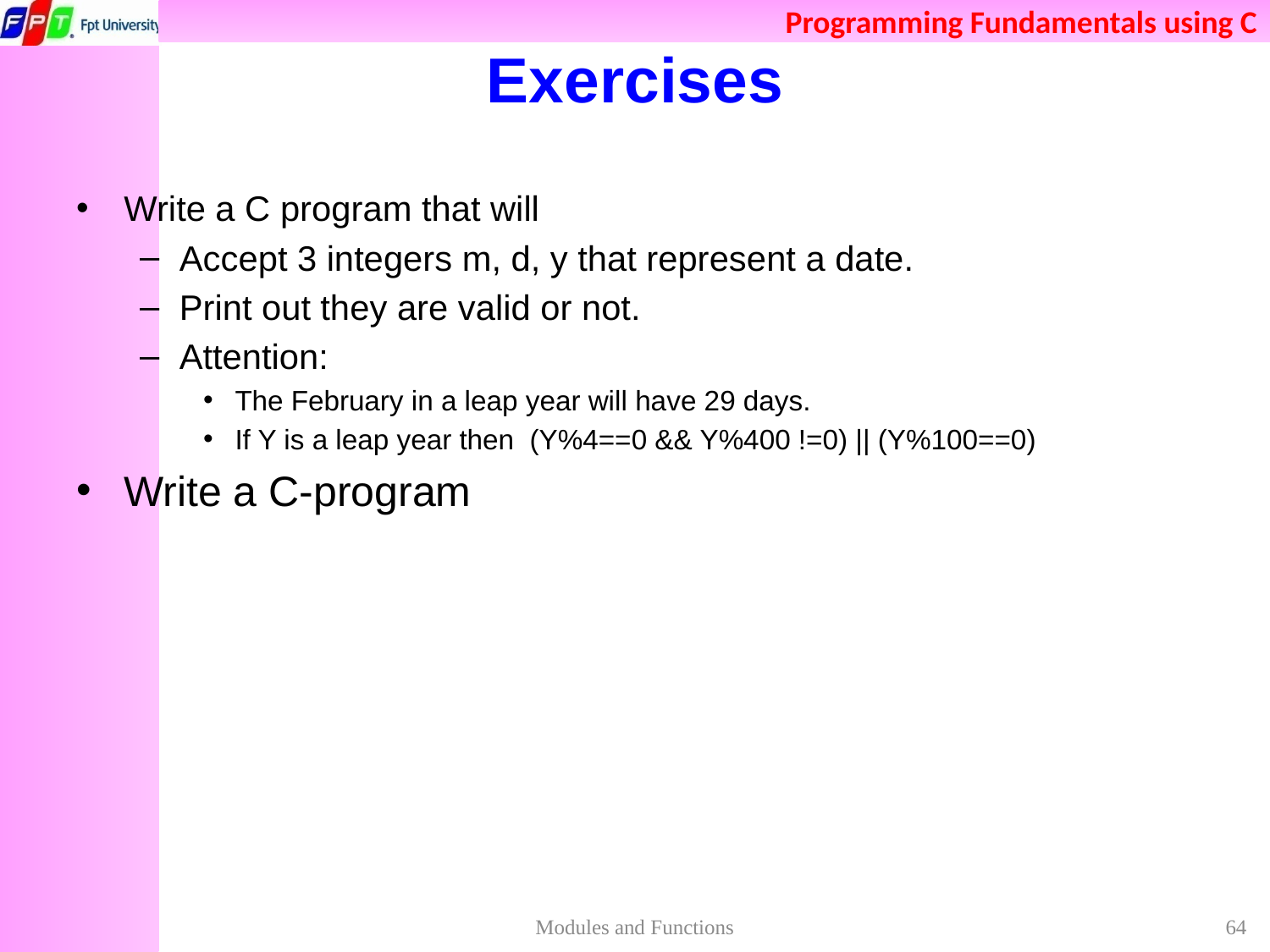

# Exercises
Write a C program that will
Accept 3 integers m, d, y that represent a date.
Print out they are valid or not.
Attention:
The February in a leap year will have 29 days.
If Y is a leap year then  (Y%4==0 && Y%400 !=0) || (Y%100==0)
Write a C-program

Modules and Functions
64